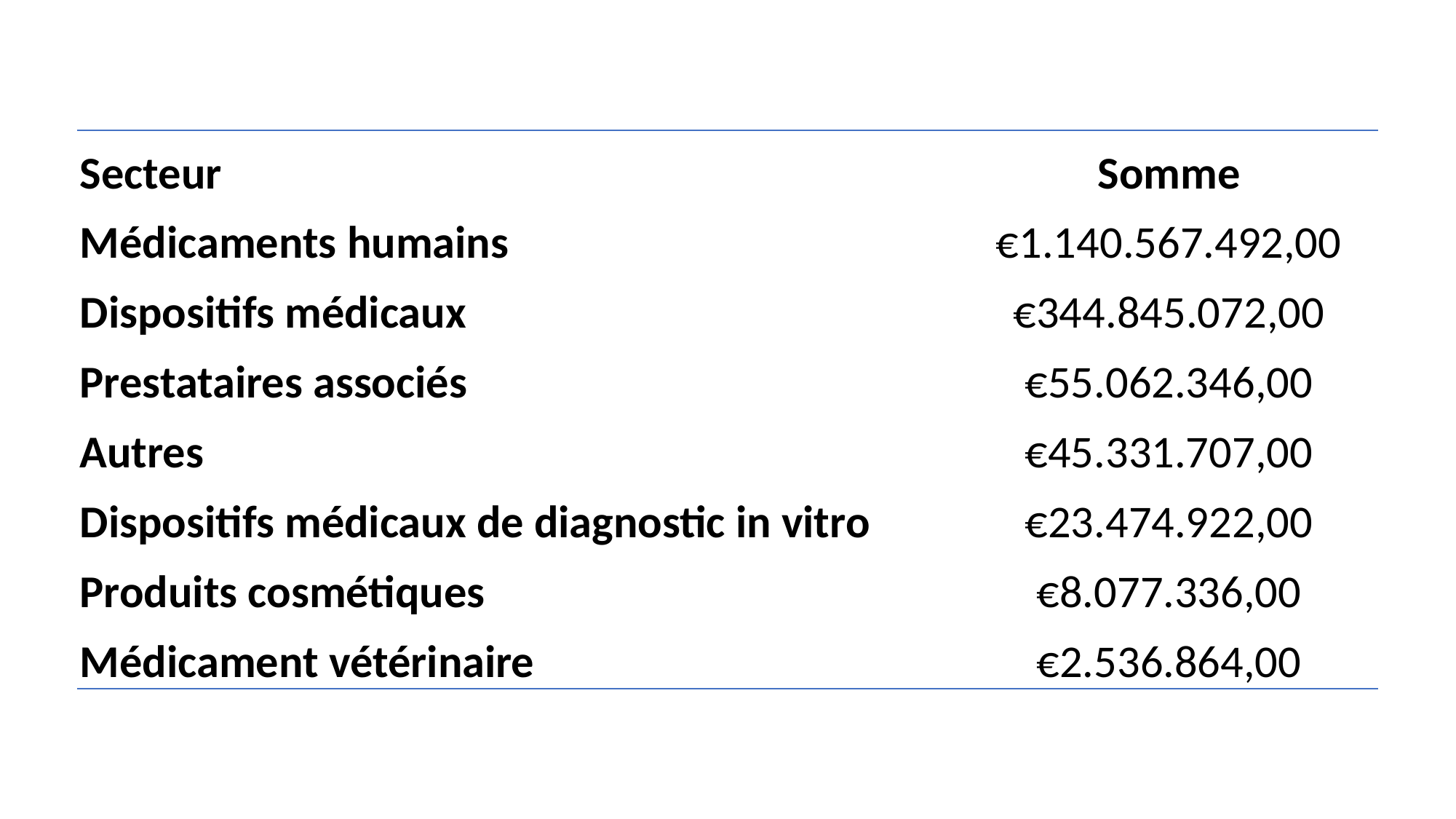

| Secteur | Somme |
| --- | --- |
| Médicaments humains | €1.140.567.492,00 |
| Dispositifs médicaux | €344.845.072,00 |
| Prestataires associés | €55.062.346,00 |
| Autres | €45.331.707,00 |
| Dispositifs médicaux de diagnostic in vitro | €23.474.922,00 |
| Produits cosmétiques | €8.077.336,00 |
| Médicament vétérinaire | €2.536.864,00 |